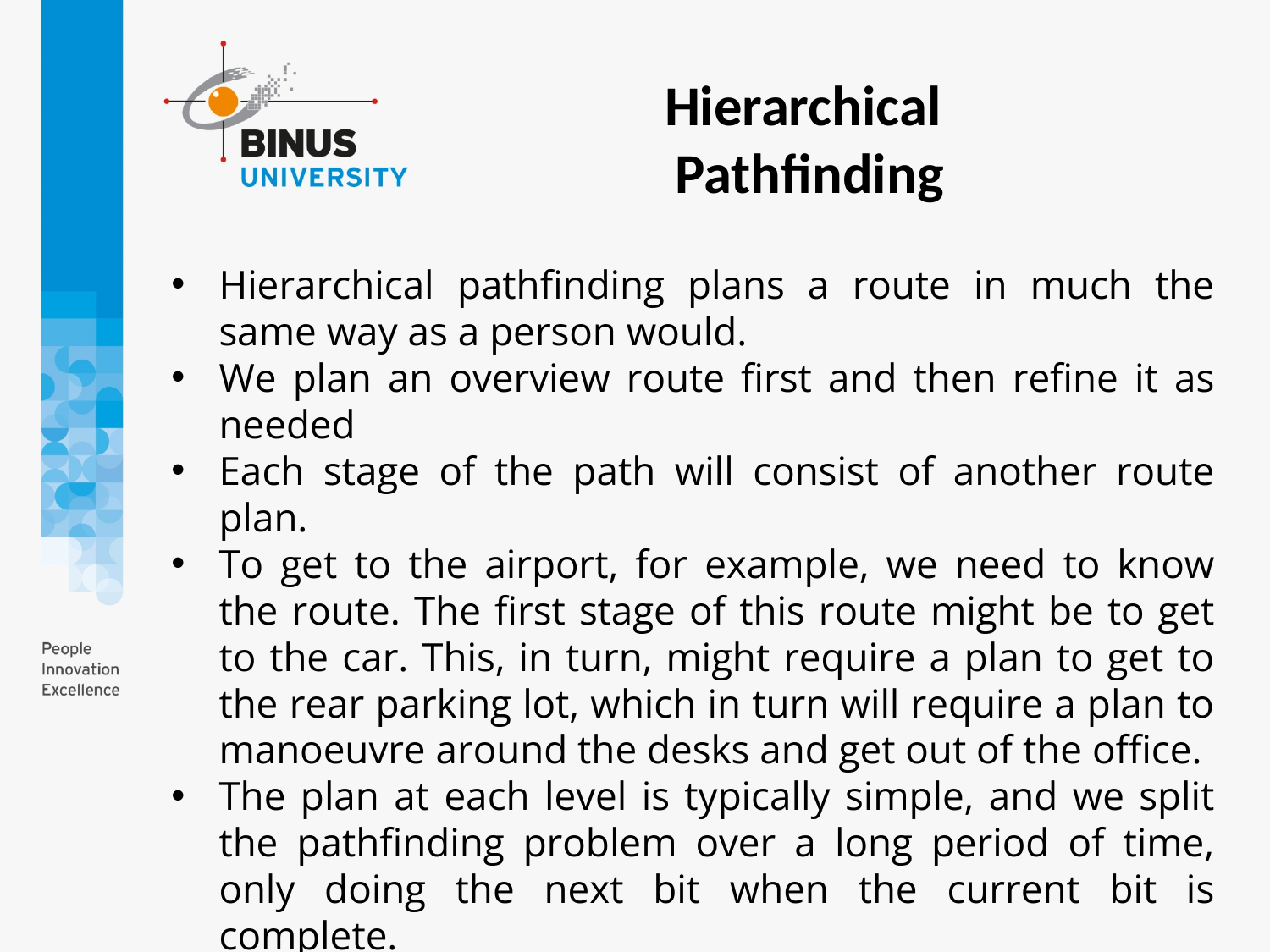

Hierarchical
Pathfinding
Hierarchical pathfinding plans a route in much the same way as a person would.
We plan an overview route first and then refine it as needed
Each stage of the path will consist of another route plan.
To get to the airport, for example, we need to know the route. The first stage of this route might be to get to the car. This, in turn, might require a plan to get to the rear parking lot, which in turn will require a plan to manoeuvre around the desks and get out of the office.
The plan at each level is typically simple, and we split the pathfinding problem over a long period of time, only doing the next bit when the current bit is complete.